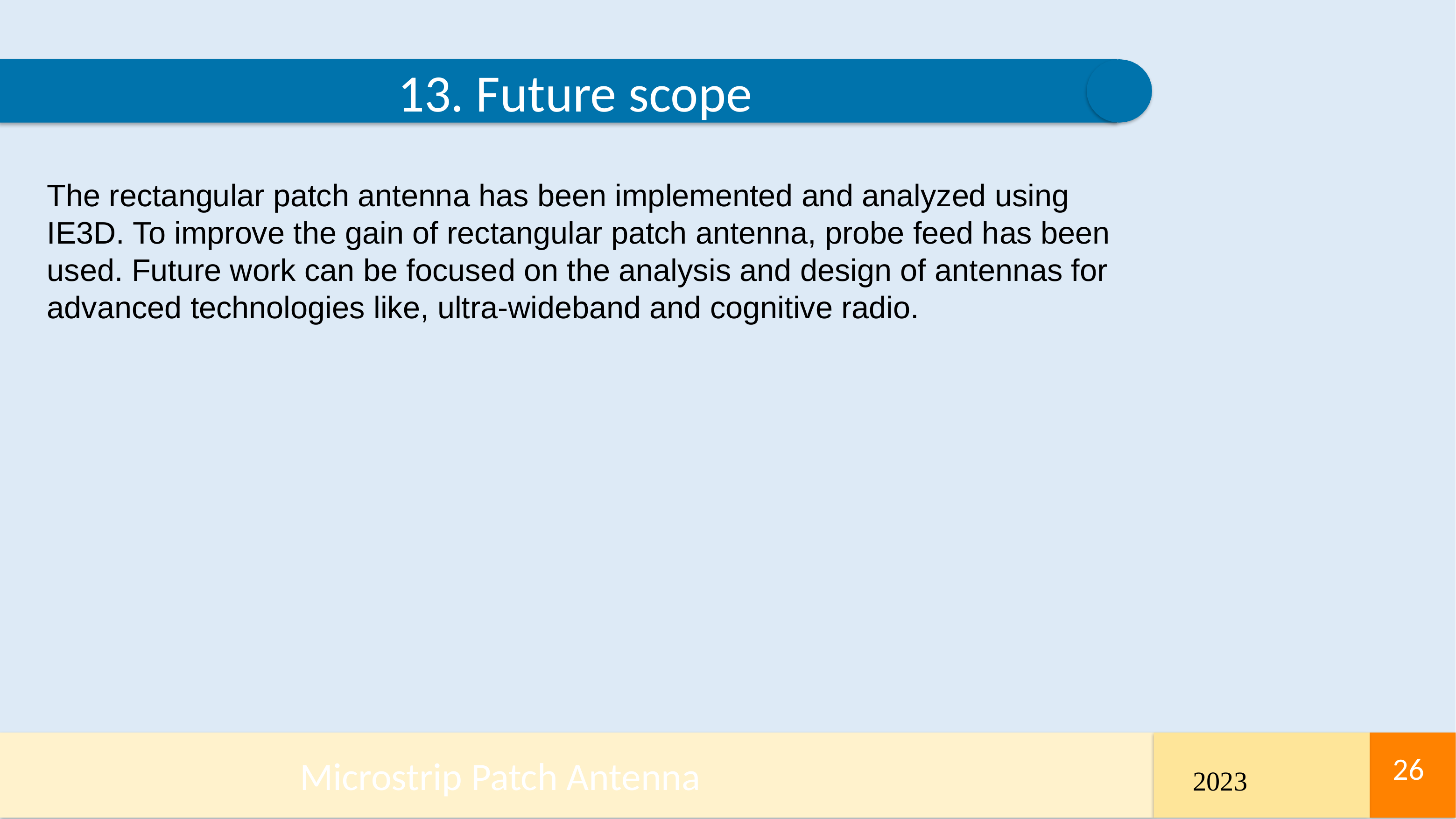

13. Future scope

The rectangular patch antenna has been implemented and analyzed using IE3D. To improve the gain of rectangular patch antenna, probe feed has been used. Future work can be focused on the analysis and design of antennas for advanced technologies like, ultra-wideband and cognitive radio.

Microstrip Patch Antenna
26
26
2023